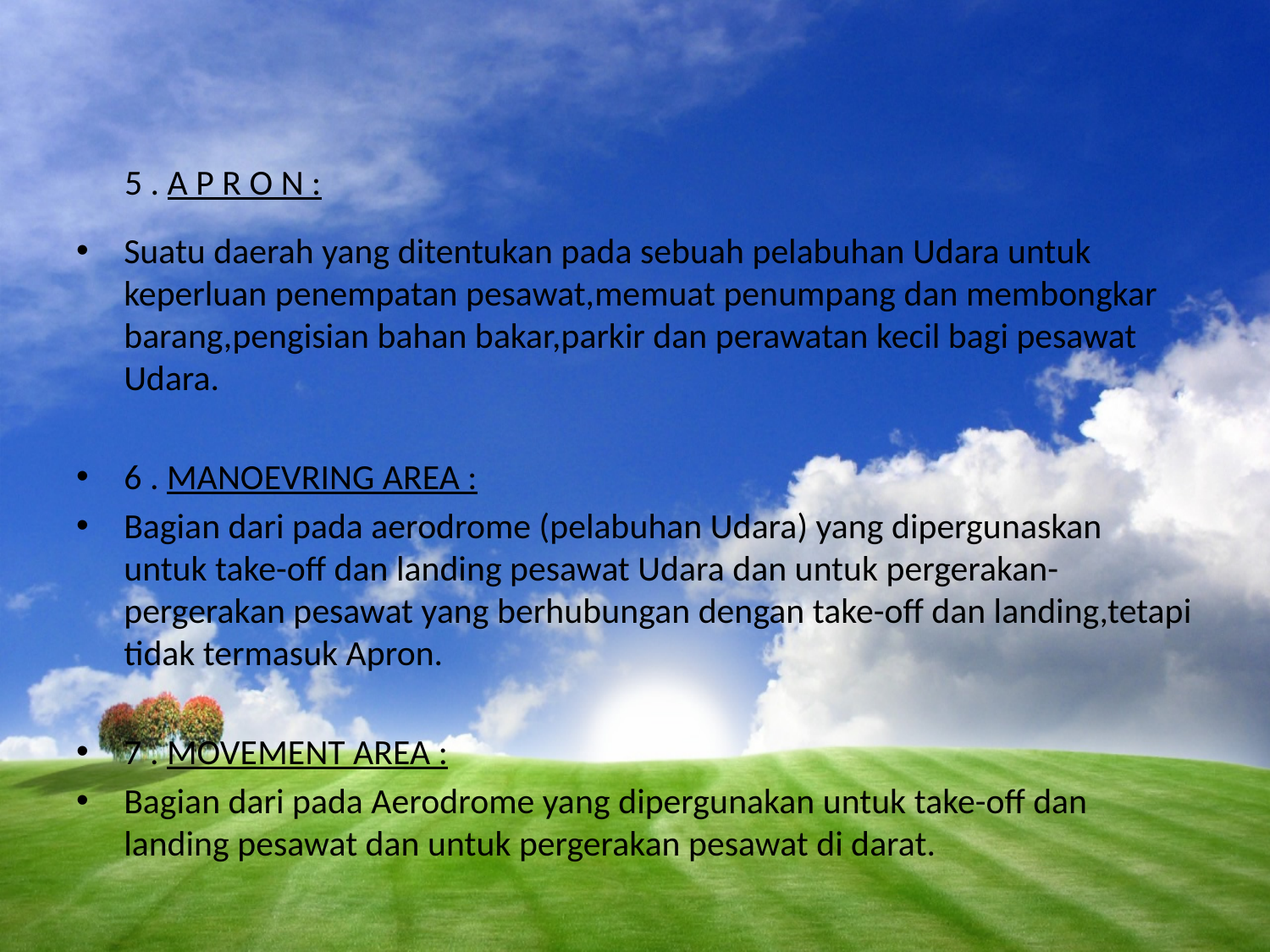

# 5 . A P R O N :
Suatu daerah yang ditentukan pada sebuah pelabuhan Udara untuk keperluan penempatan pesawat,memuat penumpang dan membongkar barang,pengisian bahan bakar,parkir dan perawatan kecil bagi pesawat Udara.

6 . MANOEVRING AREA :
Bagian dari pada aerodrome (pelabuhan Udara) yang dipergunaskan untuk take-off dan landing pesawat Udara dan untuk pergerakan-pergerakan pesawat yang berhubungan dengan take-off dan landing,tetapi tidak termasuk Apron.

7 . MOVEMENT AREA :
Bagian dari pada Aerodrome yang dipergunakan untuk take-off dan landing pesawat dan untuk pergerakan pesawat di darat.